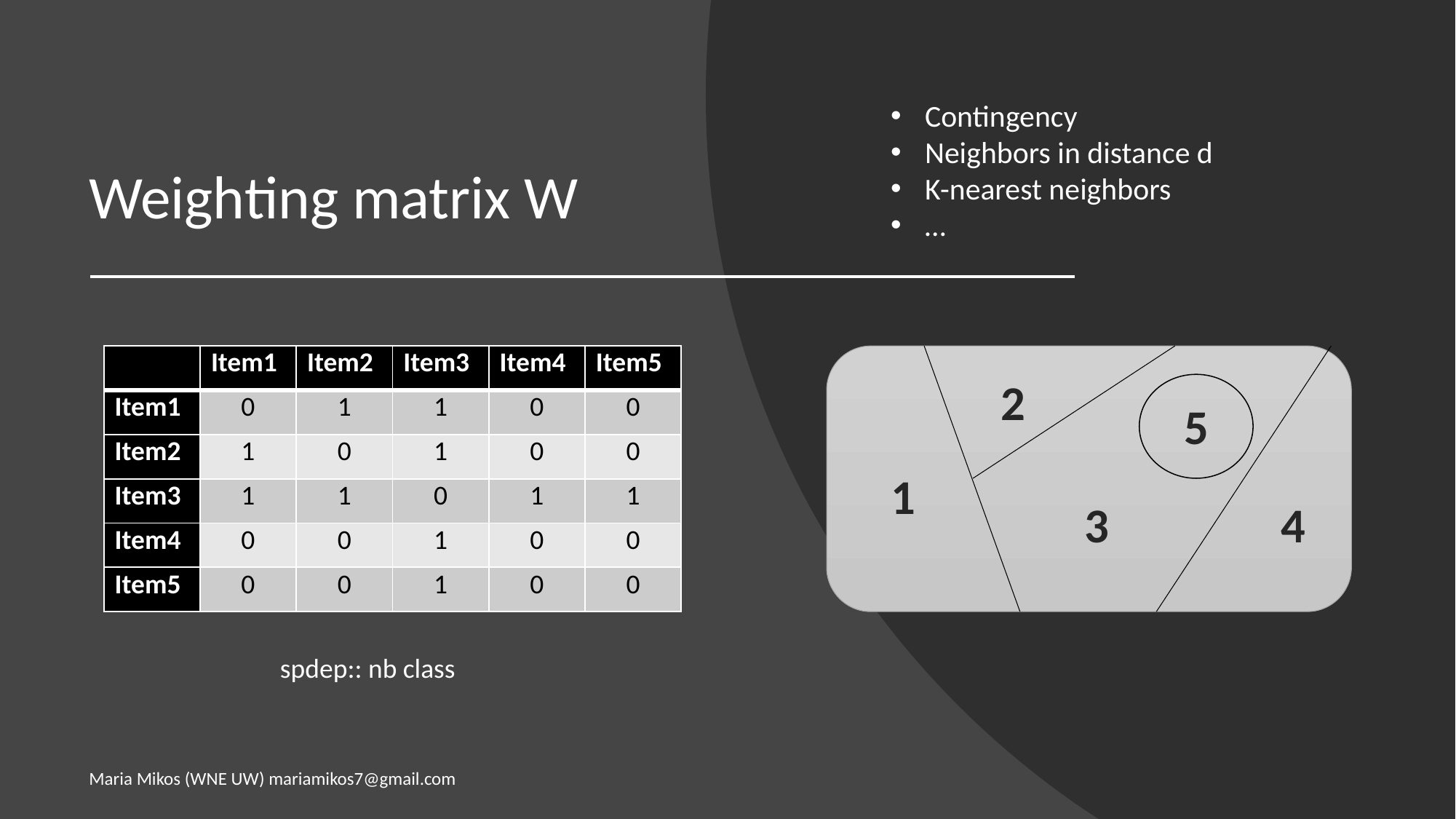

# Weighting matrix W
Contingency
Neighbors in distance d
K-nearest neighbors
…

2
5
1
3
4
|  | Item1 | Item2 | Item3 | Item4 | Item5 |
| --- | --- | --- | --- | --- | --- |
| Item1 | 0 | 1 | 1 | 0 | 0 |
| Item2 | 1 | 0 | 1 | 0 | 0 |
| Item3 | 1 | 1 | 0 | 1 | 1 |
| Item4 | 0 | 0 | 1 | 0 | 0 |
| Item5 | 0 | 0 | 1 | 0 | 0 |
spdep:: nb class
Maria Mikos (WNE UW) mariamikos7@gmail.com